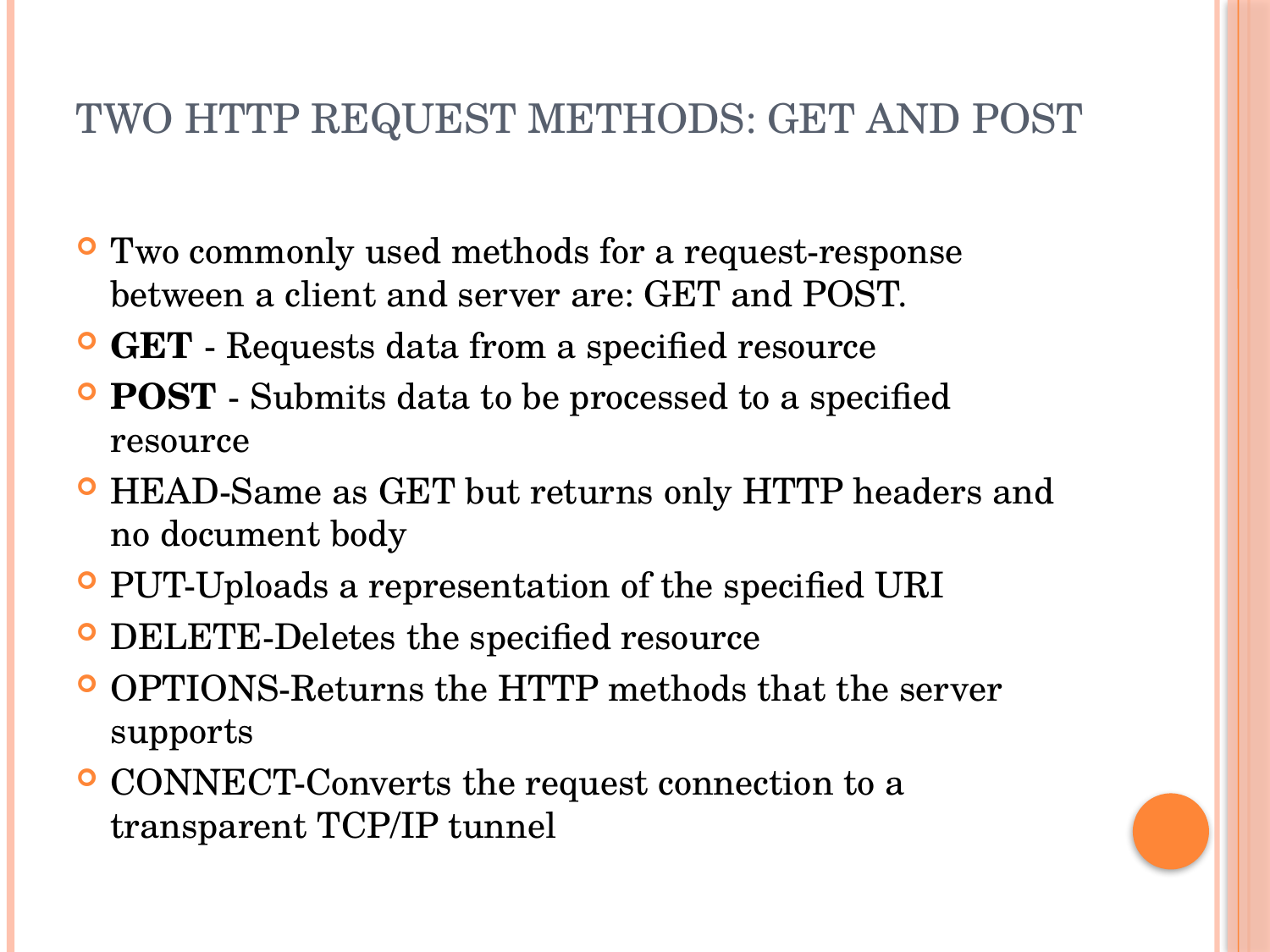

# Two HTTP Request Methods: GET and POST
Two commonly used methods for a request-response between a client and server are: GET and POST.
GET - Requests data from a specified resource
POST - Submits data to be processed to a specified resource
HEAD-Same as GET but returns only HTTP headers and no document body
PUT-Uploads a representation of the specified URI
DELETE-Deletes the specified resource
OPTIONS-Returns the HTTP methods that the server supports
CONNECT-Converts the request connection to a transparent TCP/IP tunnel